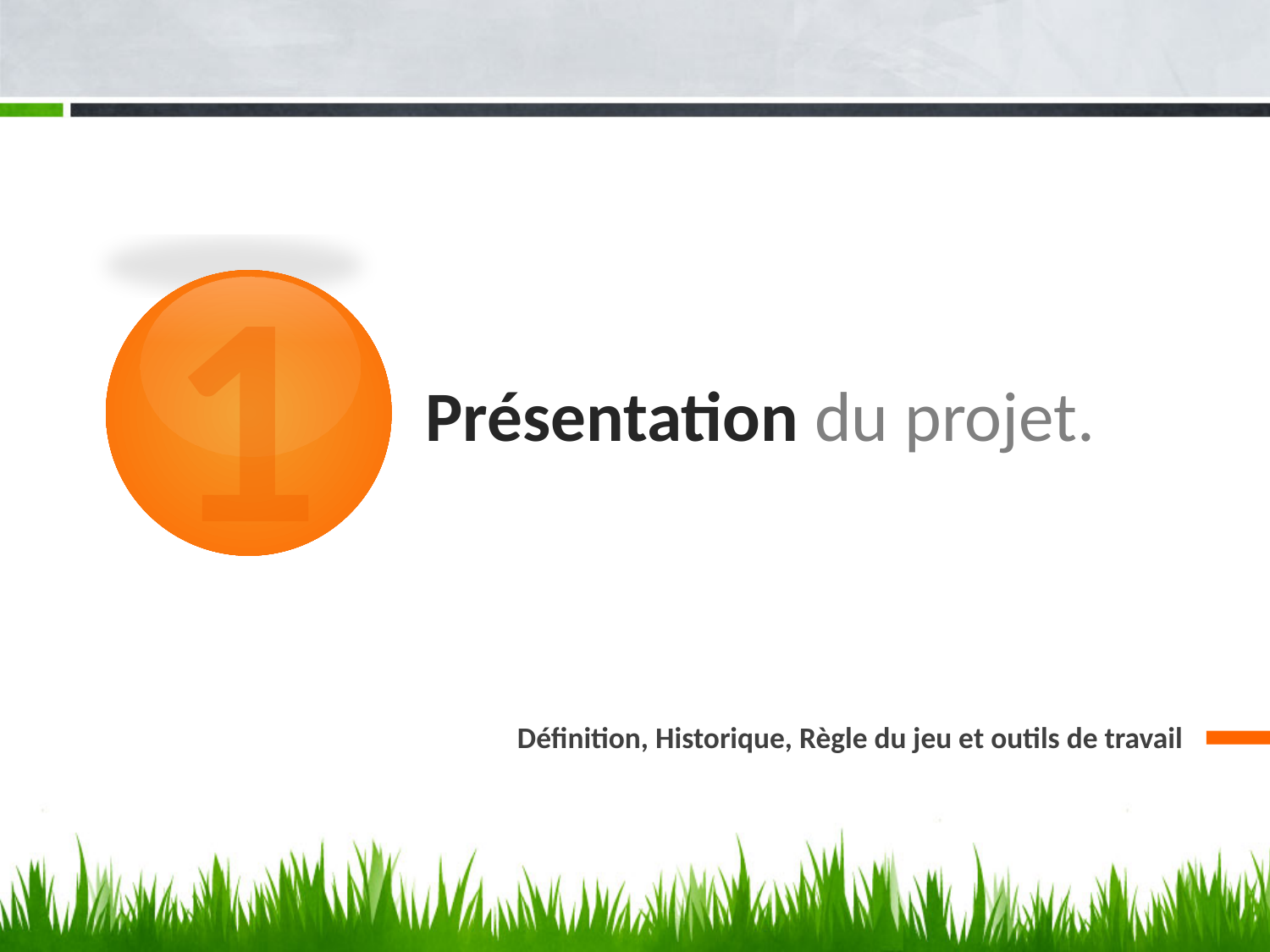

1
# Présentation du projet.
Définition, Historique, Règle du jeu et outils de travail